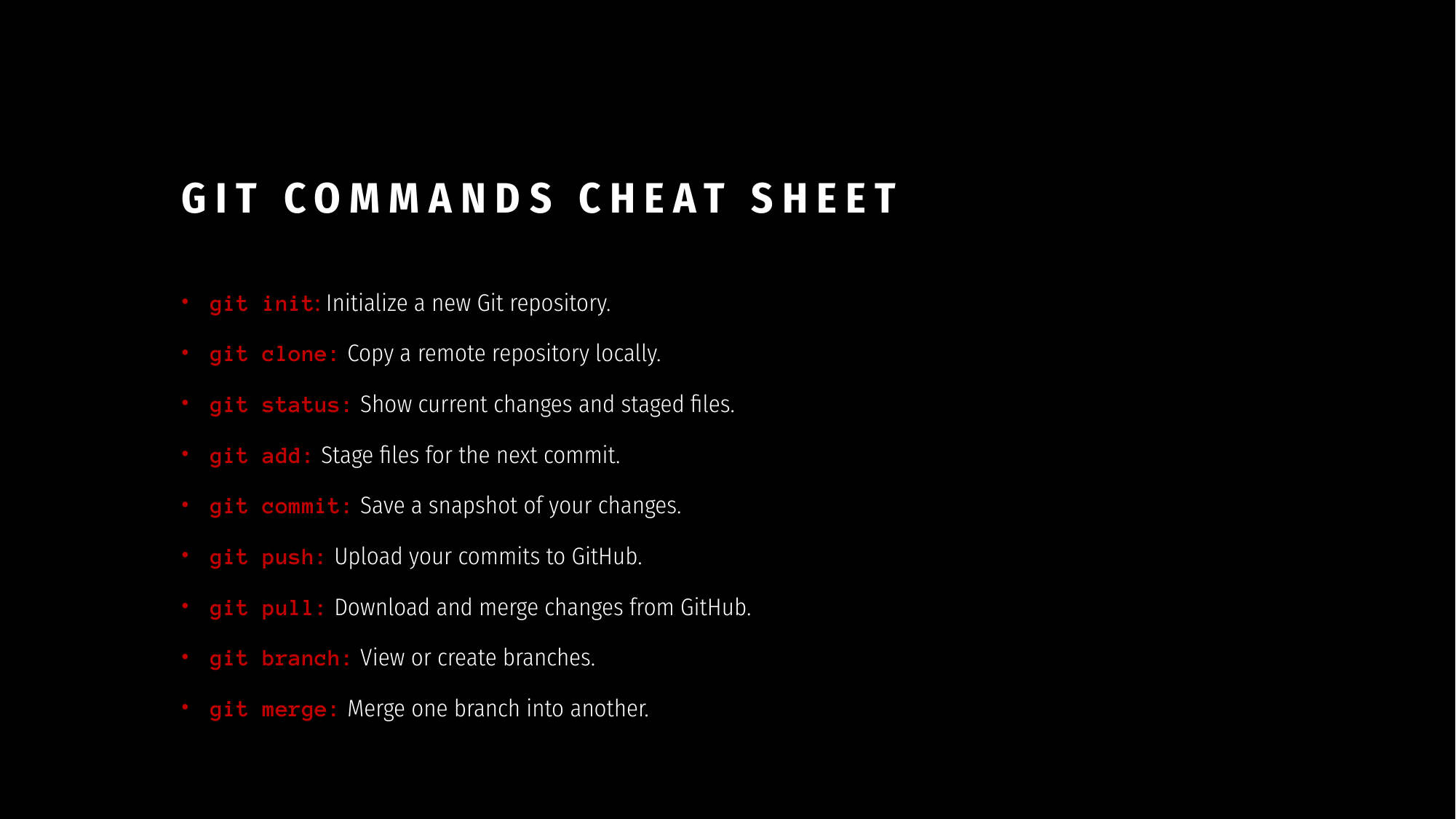

# Git Commands Cheat Sheet
git init: Initialize a new Git repository.
git clone: Copy a remote repository locally.
git status: Show current changes and staged files.
git add: Stage files for the next commit.
git commit: Save a snapshot of your changes.
git push: Upload your commits to GitHub.
git pull: Download and merge changes from GitHub.
git branch: View or create branches.
git merge: Merge one branch into another.